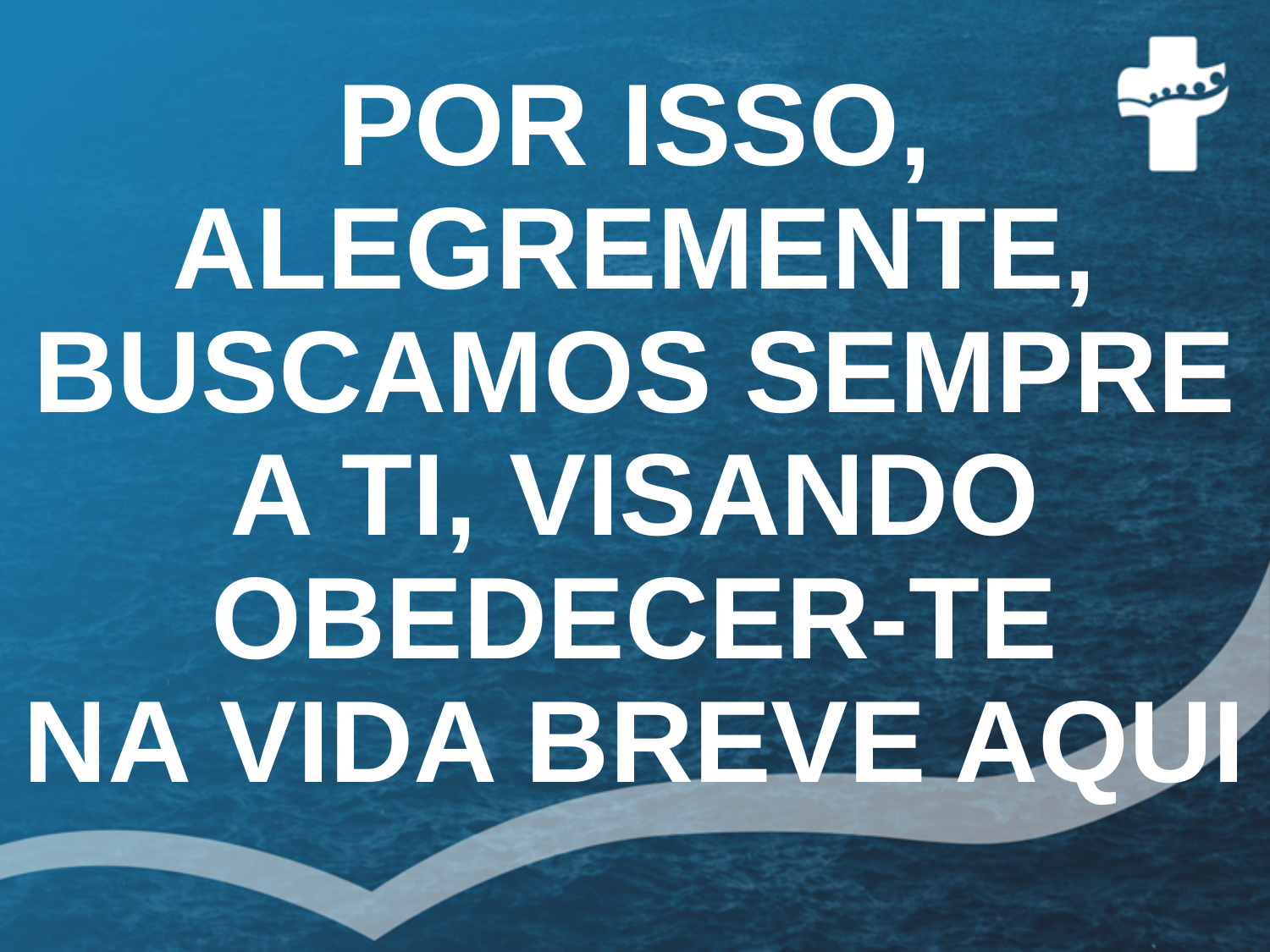

# POR ISSO, ALEGREMENTE, BUSCAMOS SEMPRE A TI, VISANDO OBEDECER-TE NA VIDA BREVE AQUI